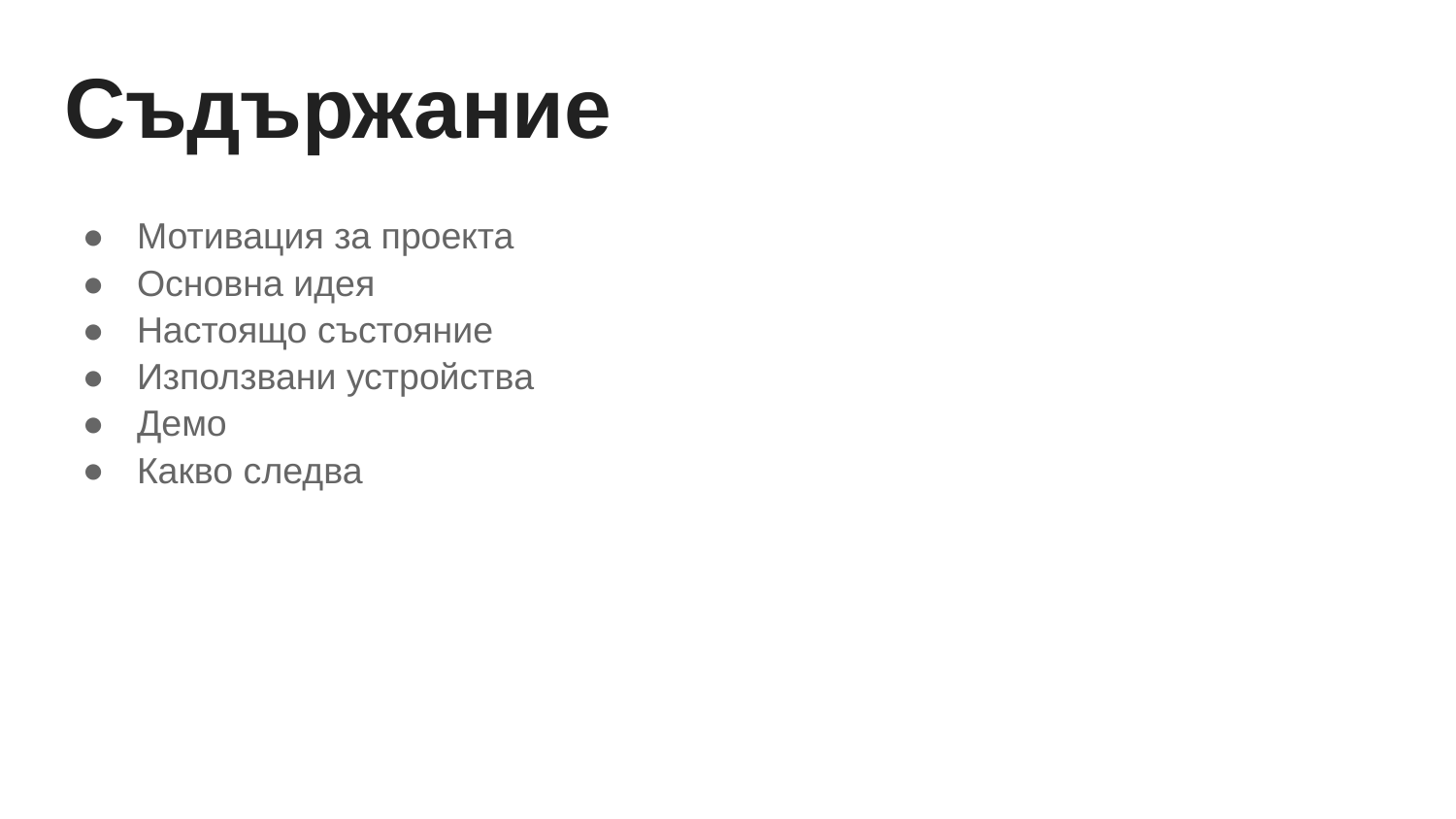

# Съдържание
Мотивация за проекта
Основна идея
Настоящо състояние
Използвани устройства
Демо
Какво следва